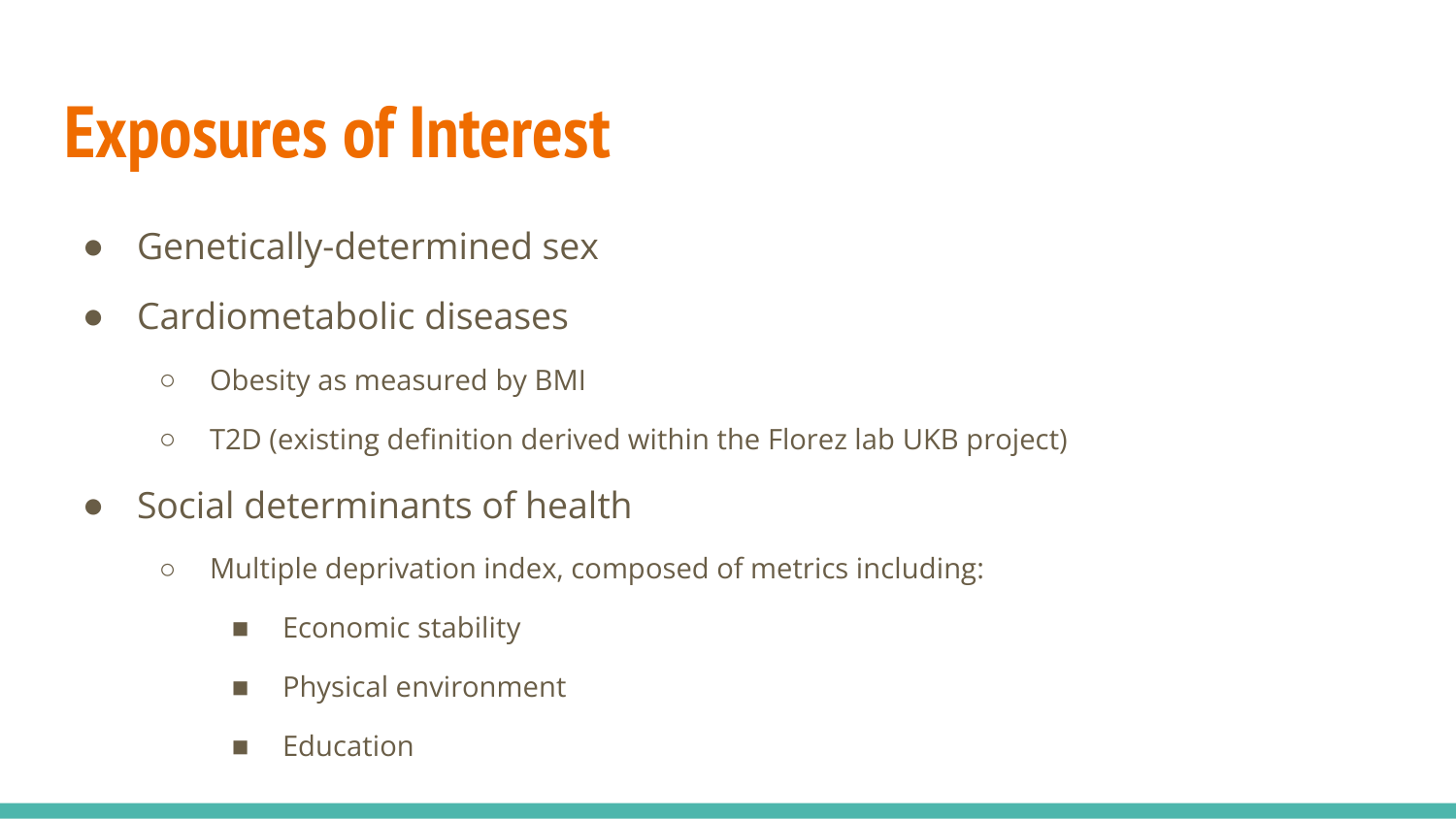

# Exposures of Interest
Genetically-determined sex
Cardiometabolic diseases
Obesity as measured by BMI
T2D (existing definition derived within the Florez lab UKB project)
Social determinants of health
Multiple deprivation index, composed of metrics including:
Economic stability
Physical environment
Education